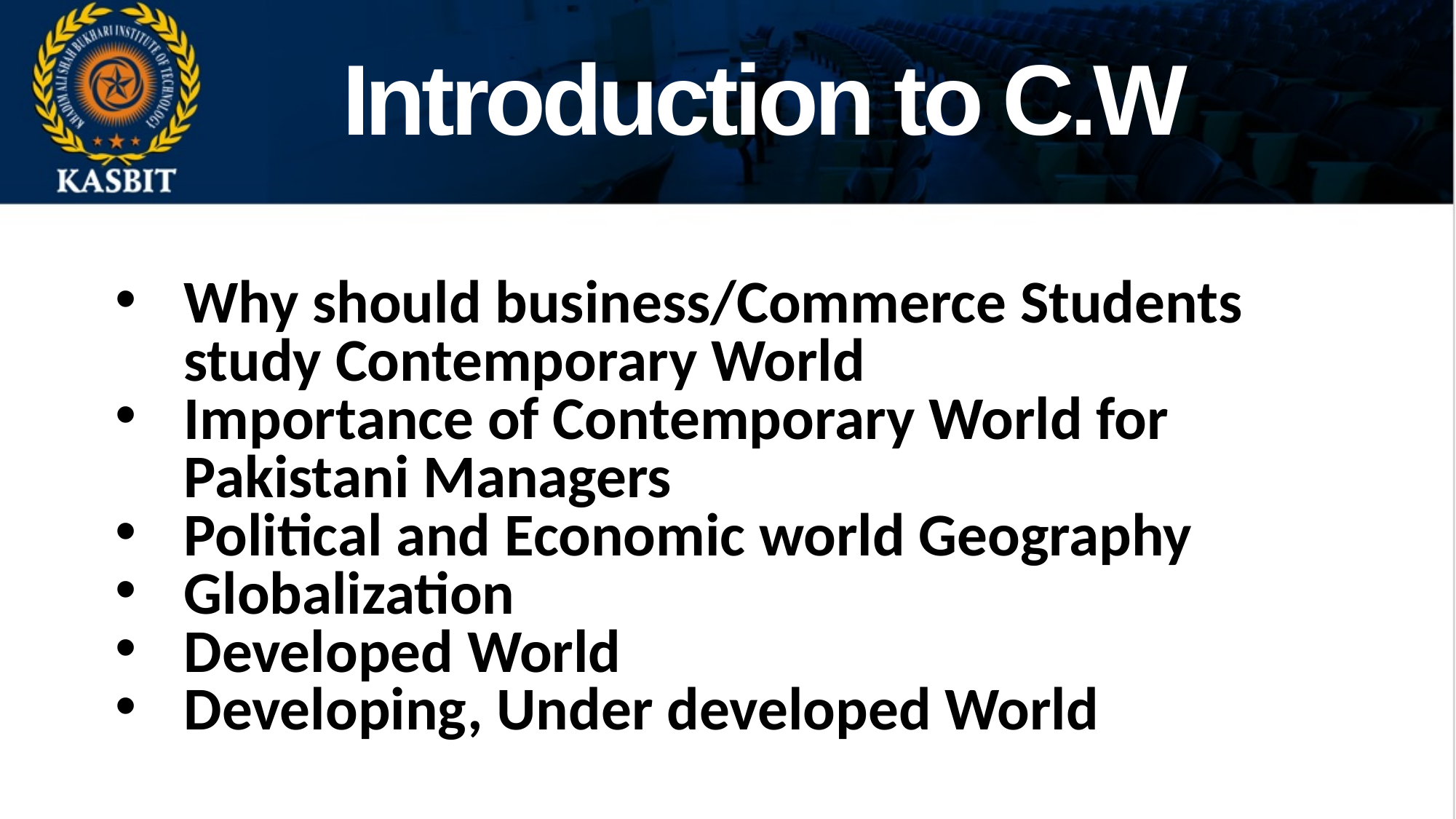

Introduction to C.W
Why should business/Commerce Students study Contemporary World
Importance of Contemporary World for Pakistani Managers
Political and Economic world Geography
Globalization
Developed World
Developing, Under developed World